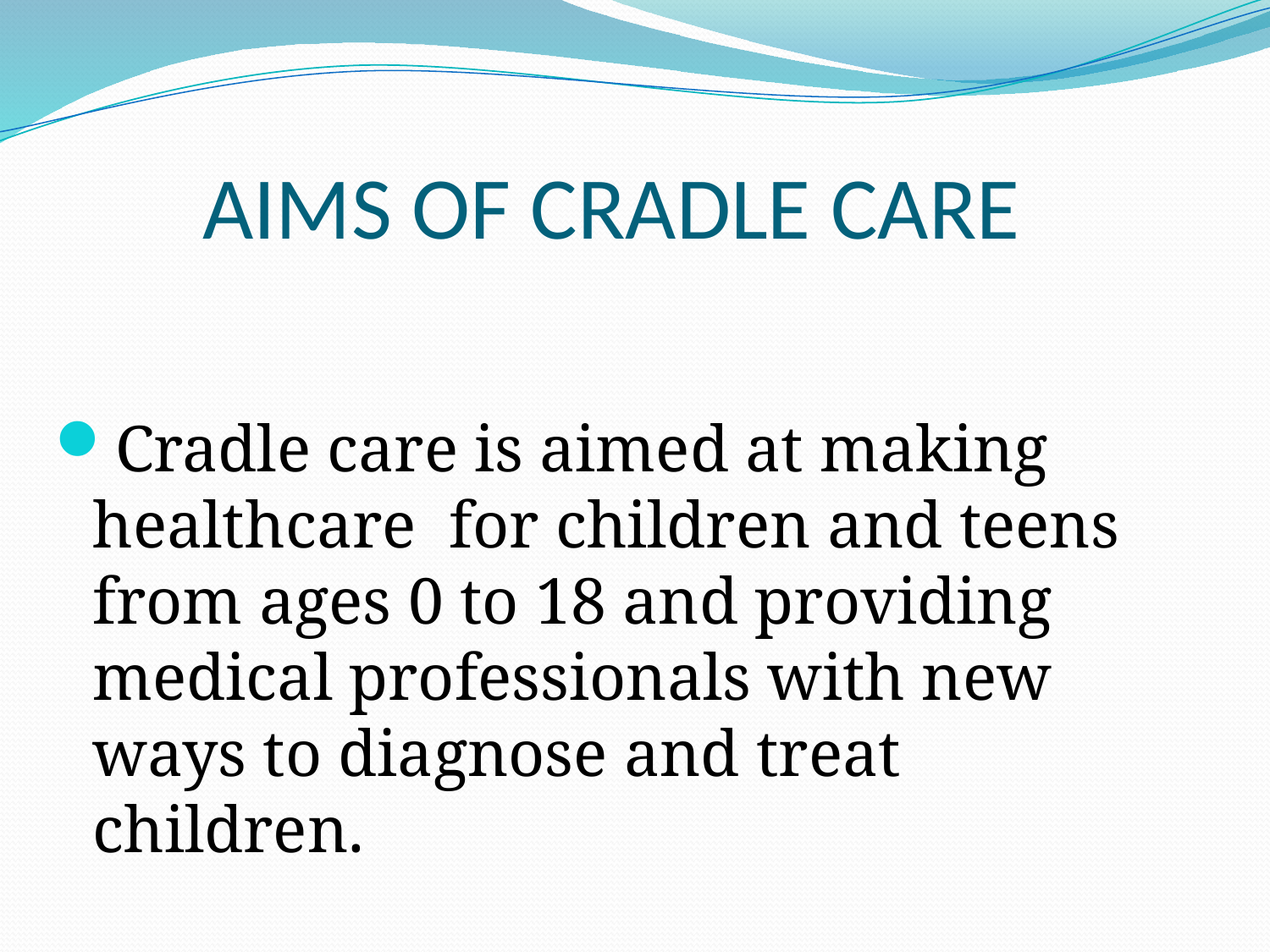

# AIMS OF CRADLE CARE
Cradle care is aimed at making healthcare  for children and teens from ages 0 to 18 and providing medical professionals with new ways to diagnose and treat children.